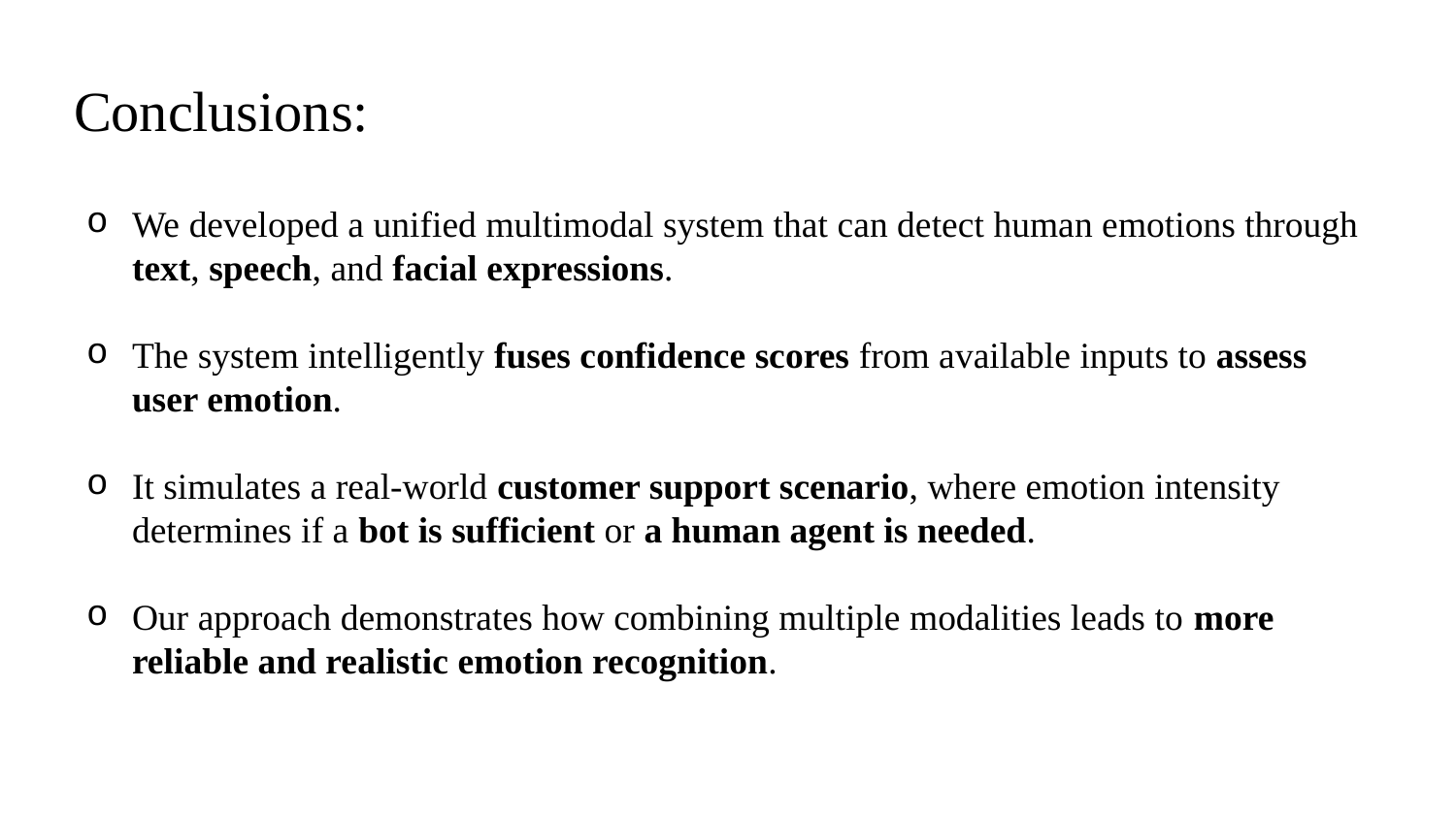

# Conclusions:
We developed a unified multimodal system that can detect human emotions through text, speech, and facial expressions.

The system intelligently fuses confidence scores from available inputs to assess user emotion.

It simulates a real-world customer support scenario, where emotion intensity determines if a bot is sufficient or a human agent is needed.

Our approach demonstrates how combining multiple modalities leads to more reliable and realistic emotion recognition.